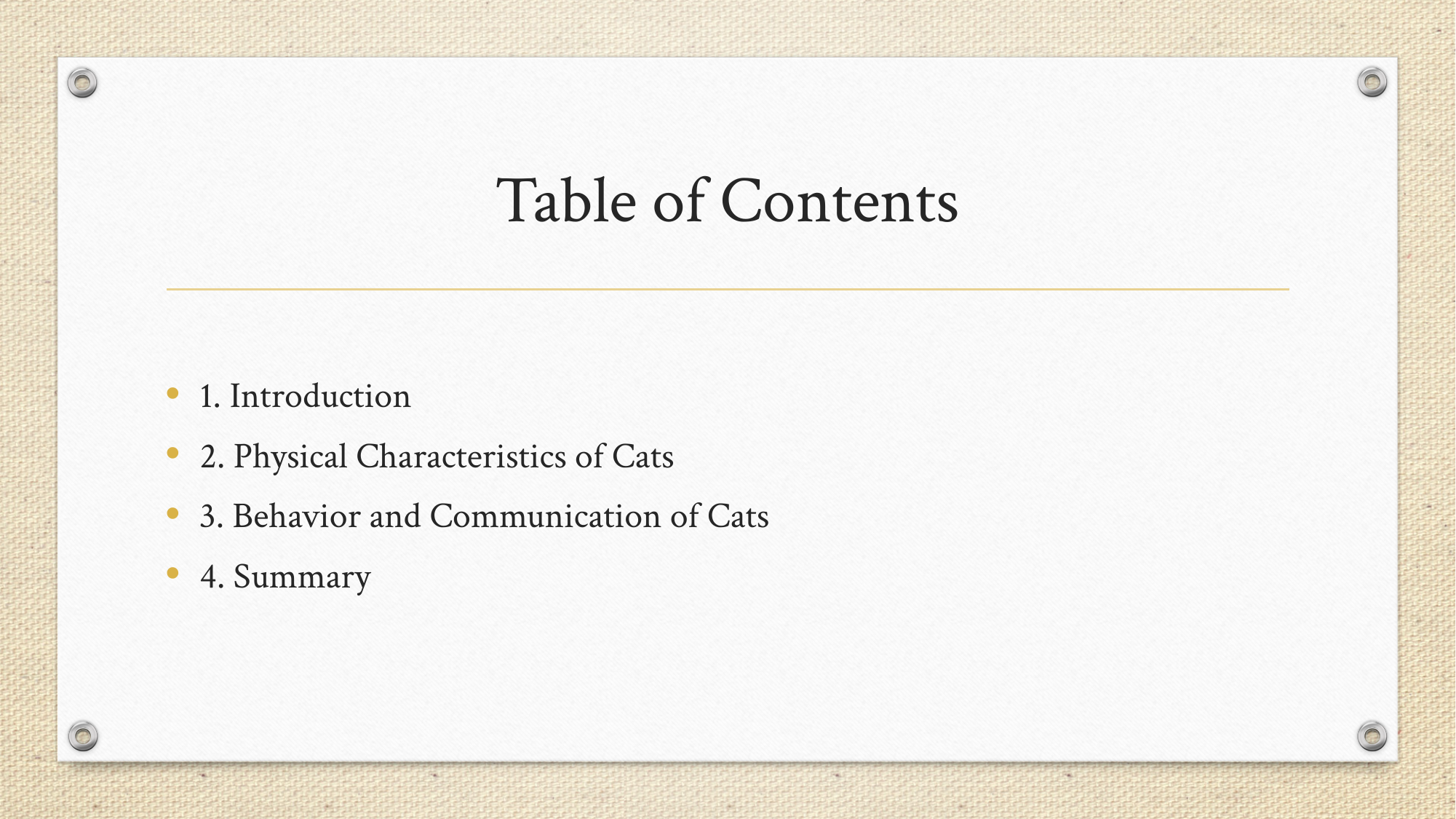

# Table of Contents

1. Introduction
2. Physical Characteristics of Cats
3. Behavior and Communication of Cats
4. Summary